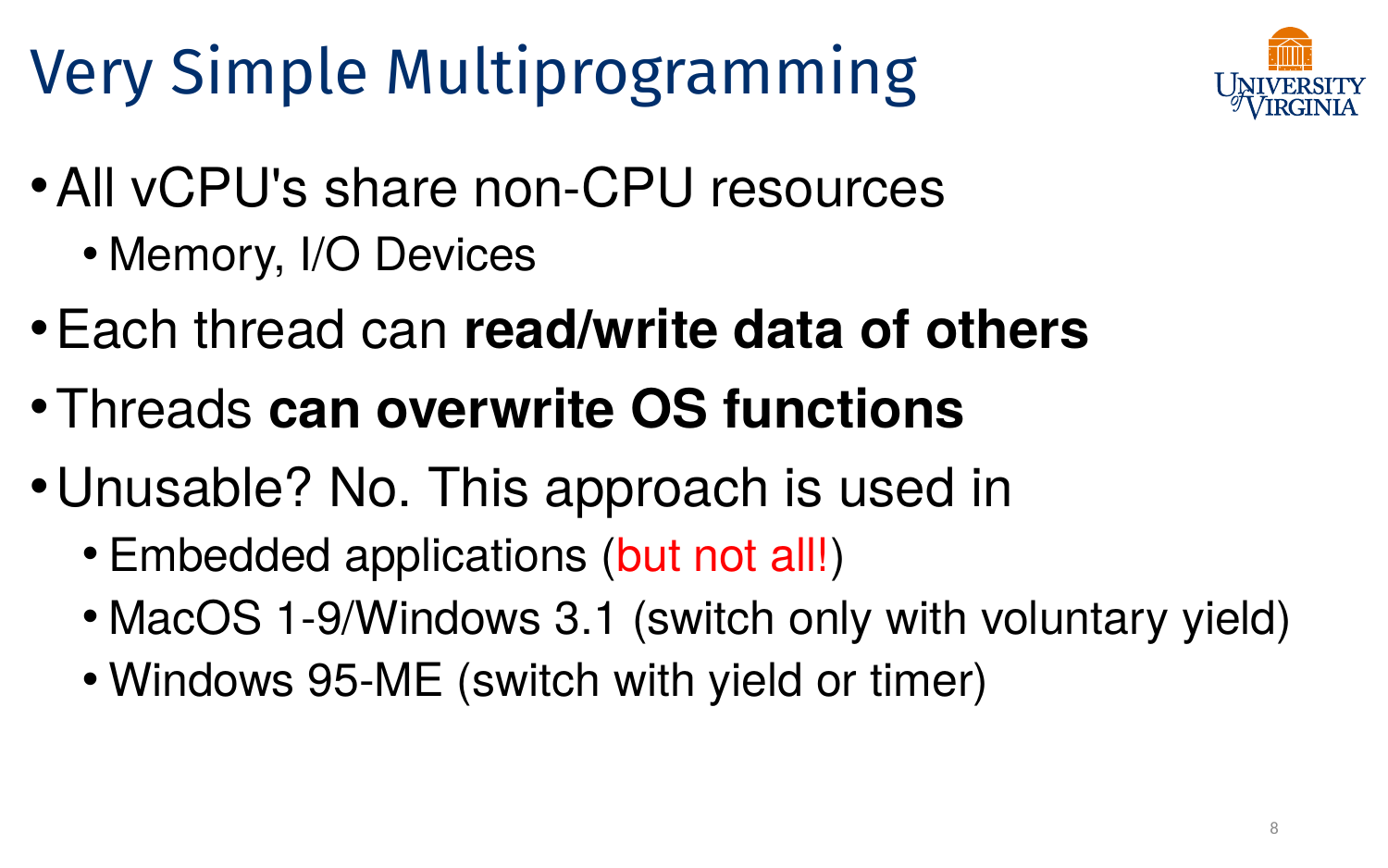

# Very Simple Multiprogramming
All vCPU's share non-CPU resources
Memory, I/O Devices
Each thread can read/write data of others
Threads can overwrite OS functions
Unusable? No. This approach is used in
Embedded applications (but not all!)
MacOS 1-9/Windows 3.1 (switch only with voluntary yield)
Windows 95-ME (switch with yield or timer)

8